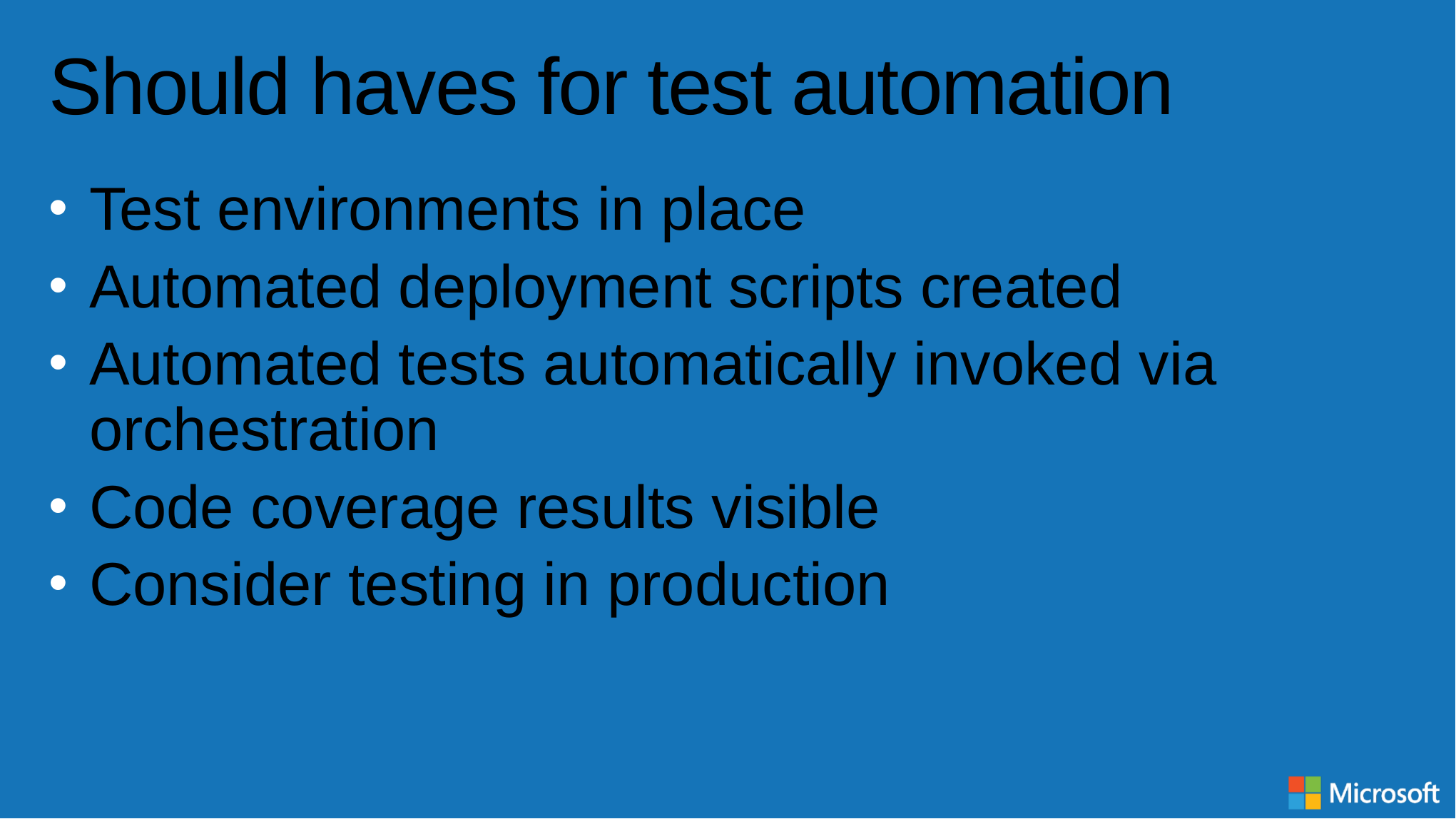

# Should haves for test automation
Test environments in place
Automated deployment scripts created
Automated tests automatically invoked via orchestration
Code coverage results visible
Consider testing in production